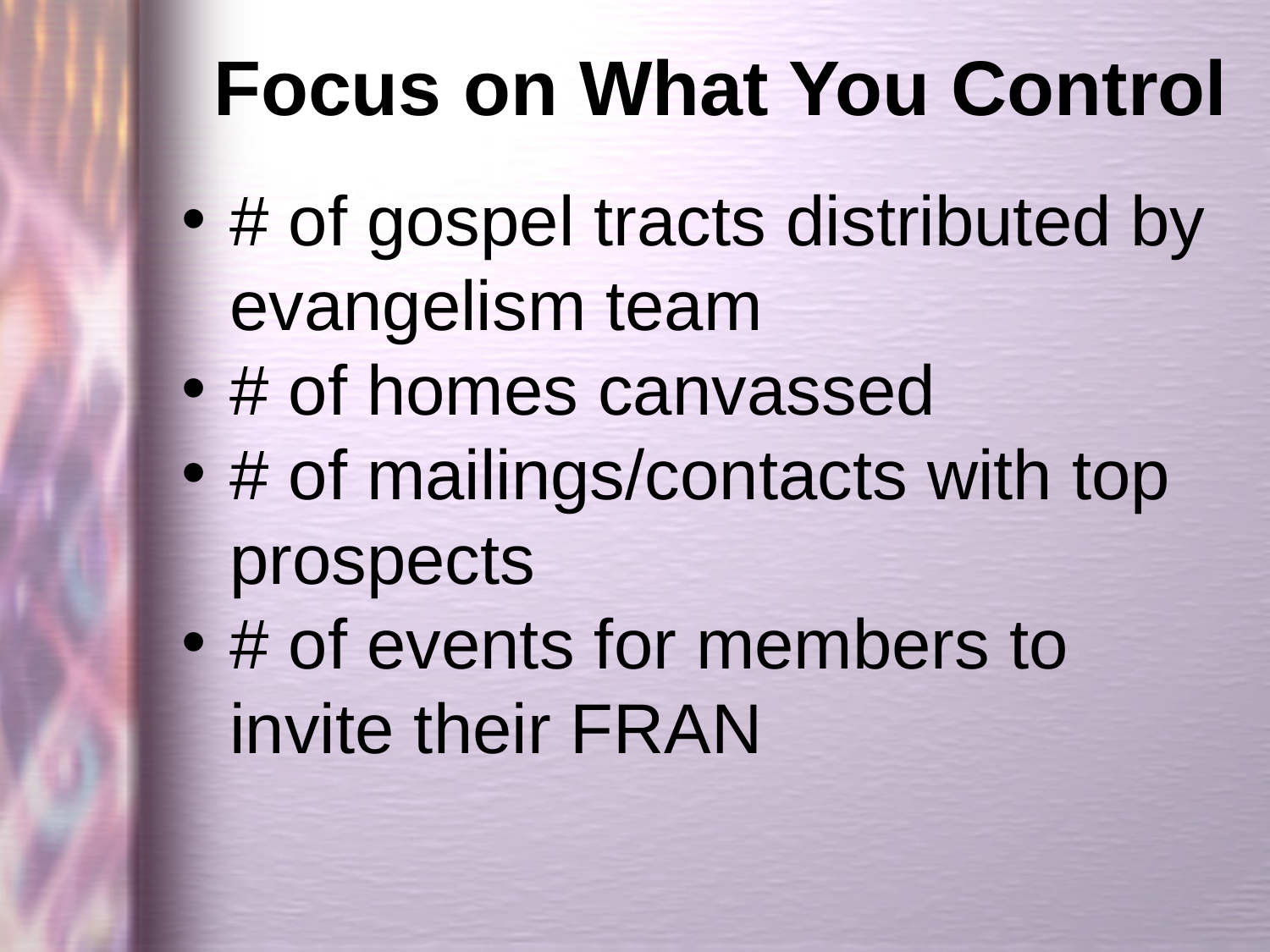

Focus on What You Control
# of gospel tracts distributed by evangelism team
# of homes canvassed
# of mailings/contacts with top prospects
# of events for members to invite their FRAN